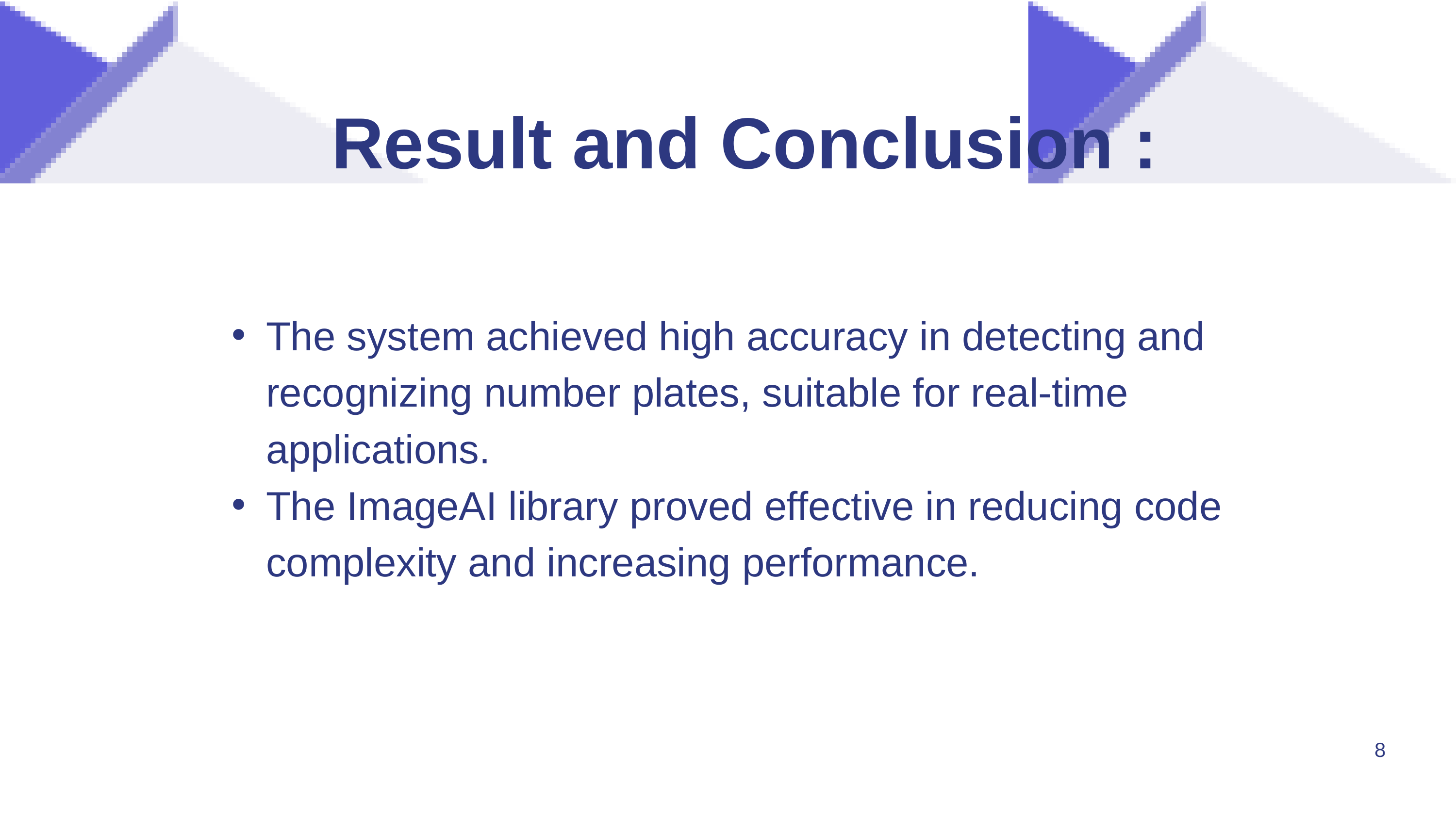

Result and Conclusion :
The system achieved high accuracy in detecting and recognizing number plates, suitable for real-time applications.
The ImageAI library proved effective in reducing code complexity and increasing performance.
8